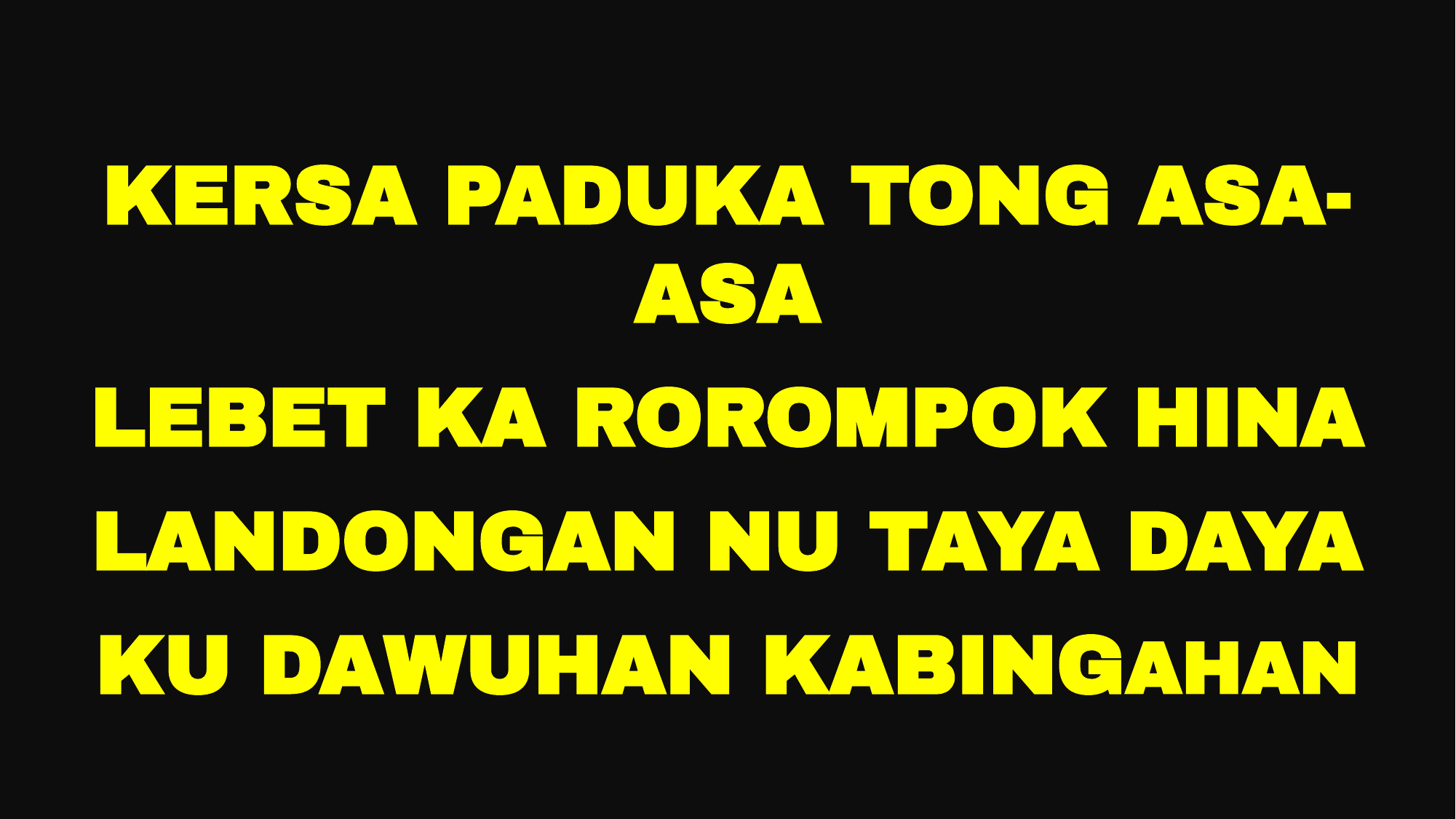

Kersa paduka tong asa-asa
Lebet ka rorompok hina
Landongan nu taya daya
Ku dawuhan kabingahan